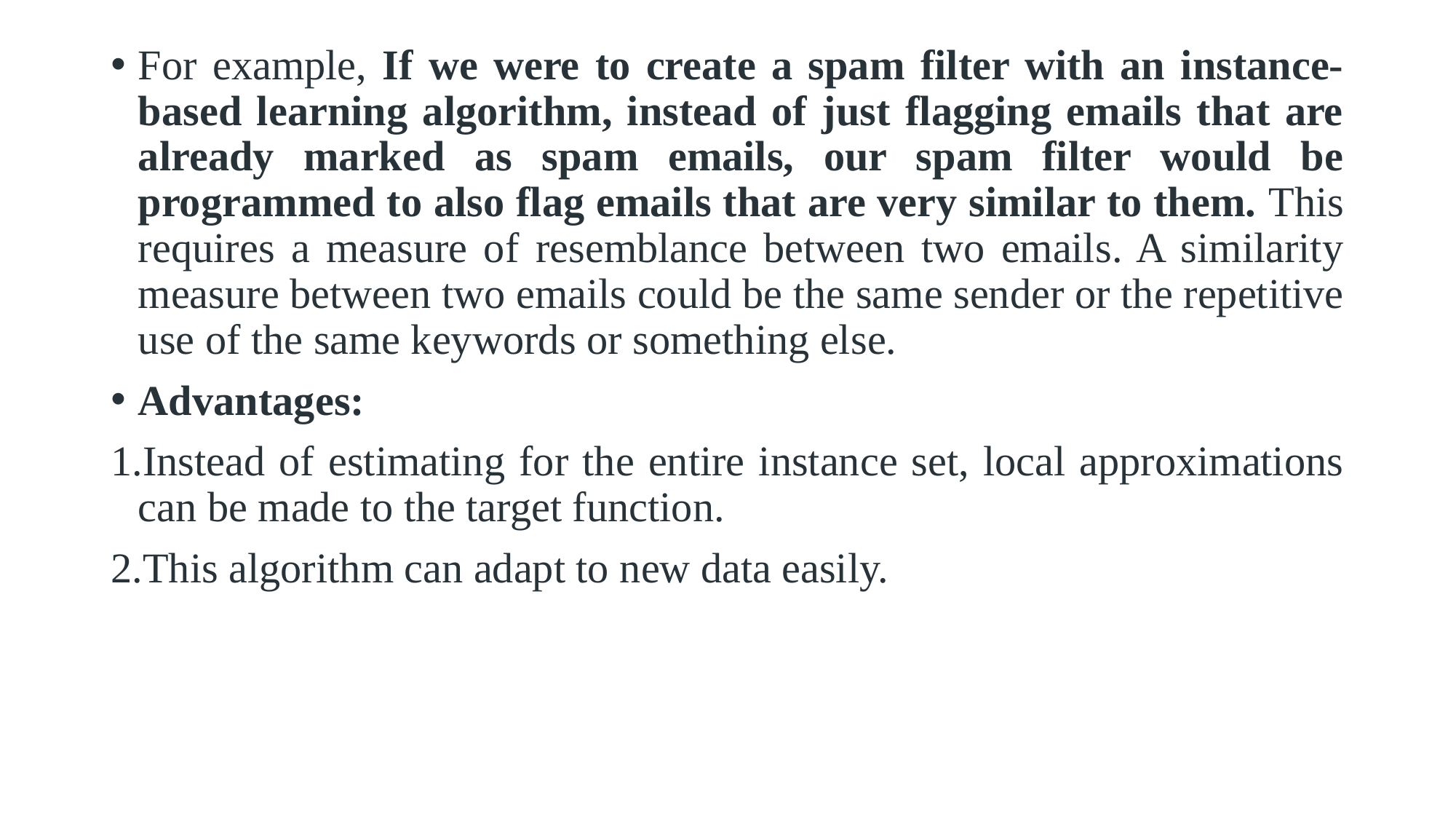

For example, If we were to create a spam filter with an instance-based learning algorithm, instead of just flagging emails that are already marked as spam emails, our spam filter would be programmed to also flag emails that are very similar to them. This requires a measure of resemblance between two emails. A similarity measure between two emails could be the same sender or the repetitive use of the same keywords or something else.
Advantages:
Instead of estimating for the entire instance set, local approximations can be made to the target function.
This algorithm can adapt to new data easily.